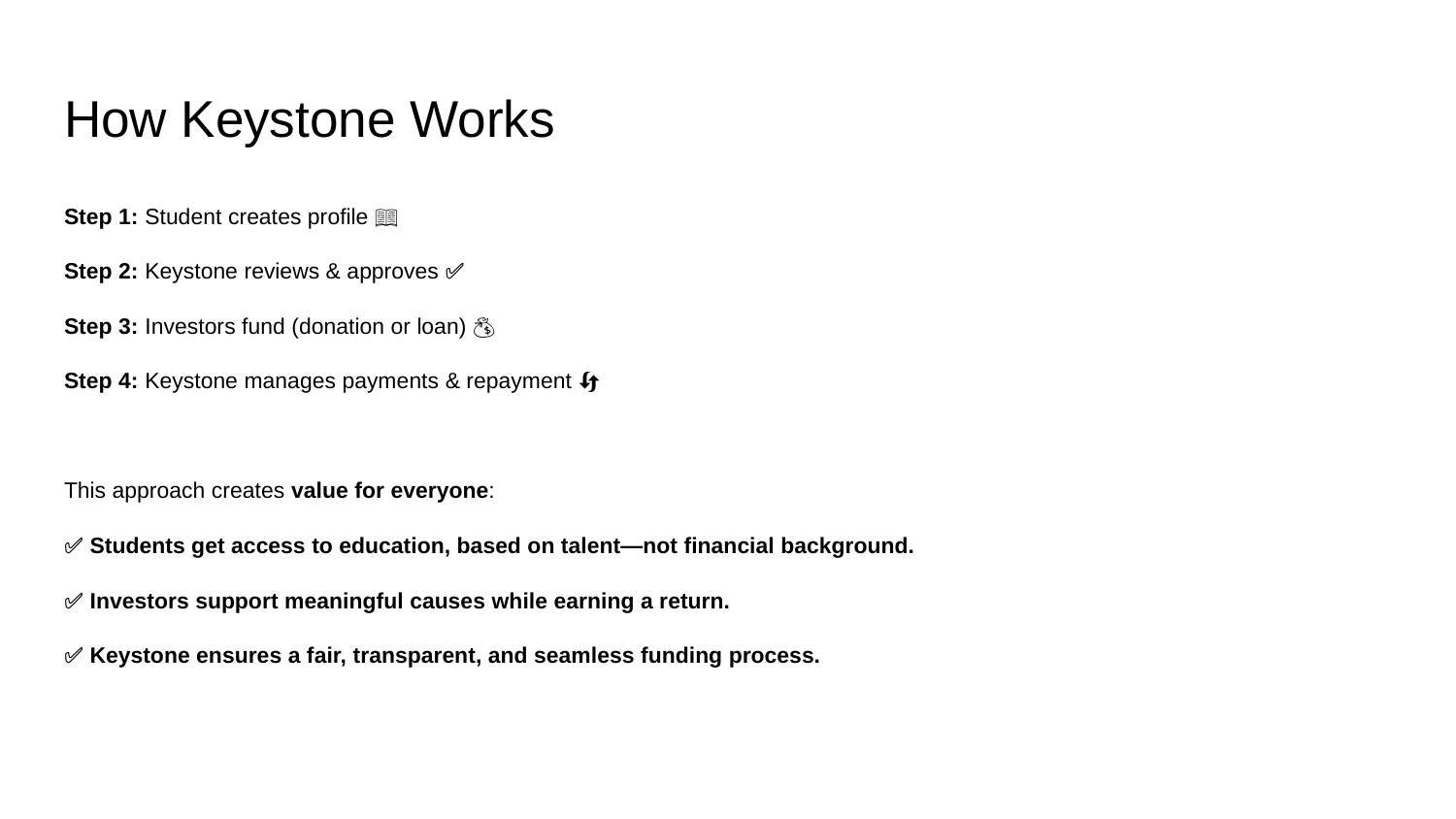

# How Keystone Works
Step 1: Student creates profile 📖
Step 2: Keystone reviews & approves ✅
Step 3: Investors fund (donation or loan) 💰
Step 4: Keystone manages payments & repayment 🔄

This approach creates value for everyone:
✅ Students get access to education, based on talent—not financial background.
✅ Investors support meaningful causes while earning a return.
✅ Keystone ensures a fair, transparent, and seamless funding process.